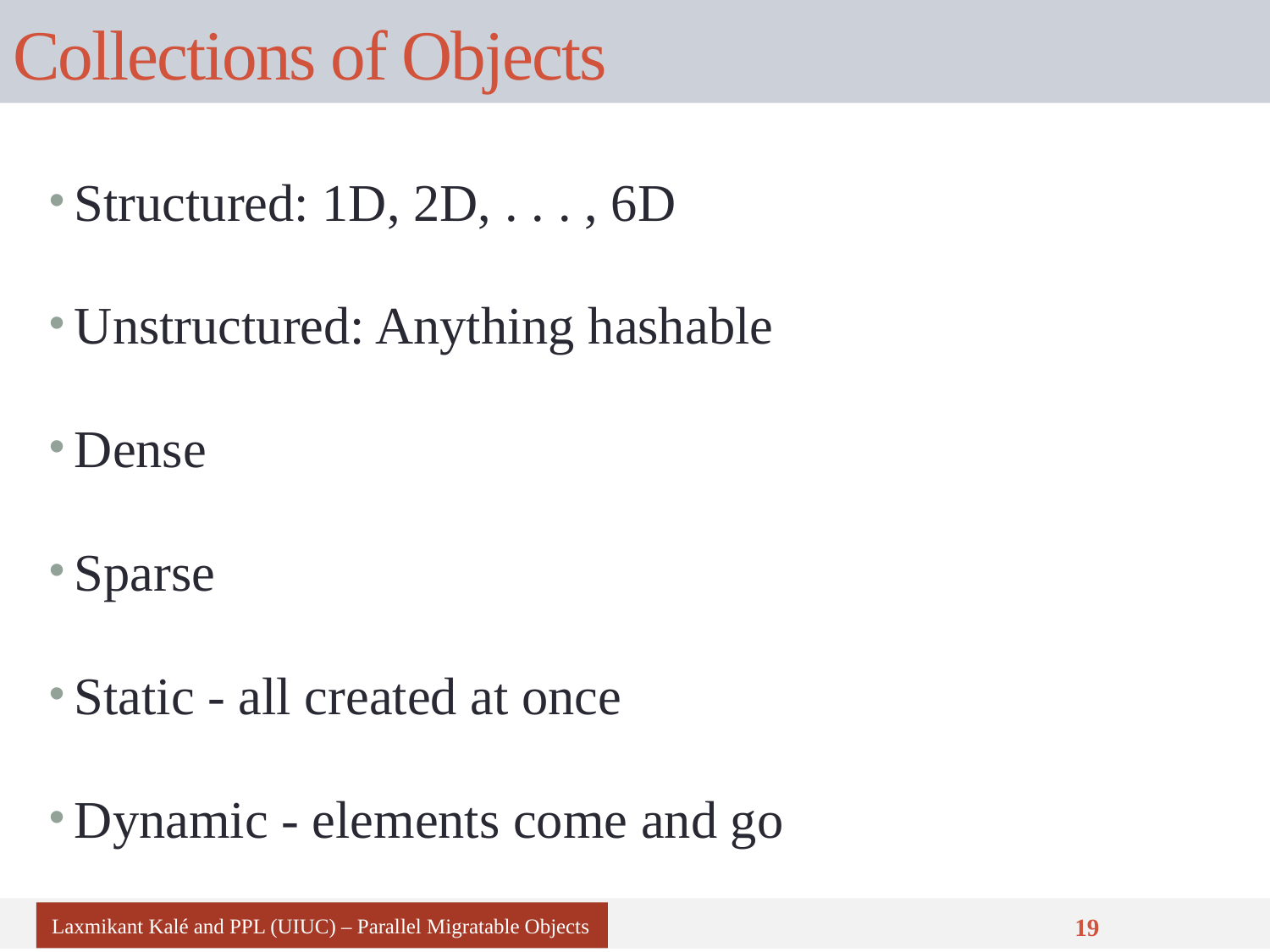

# Collections of Objects
Structured: 1D, 2D, . . . , 6D

Unstructured: Anything hashable

Dense

Sparse

Static - all created at once

Dynamic - elements come and go
Laxmikant Kalé and PPL (UIUC) – Parallel Migratable Objects
19